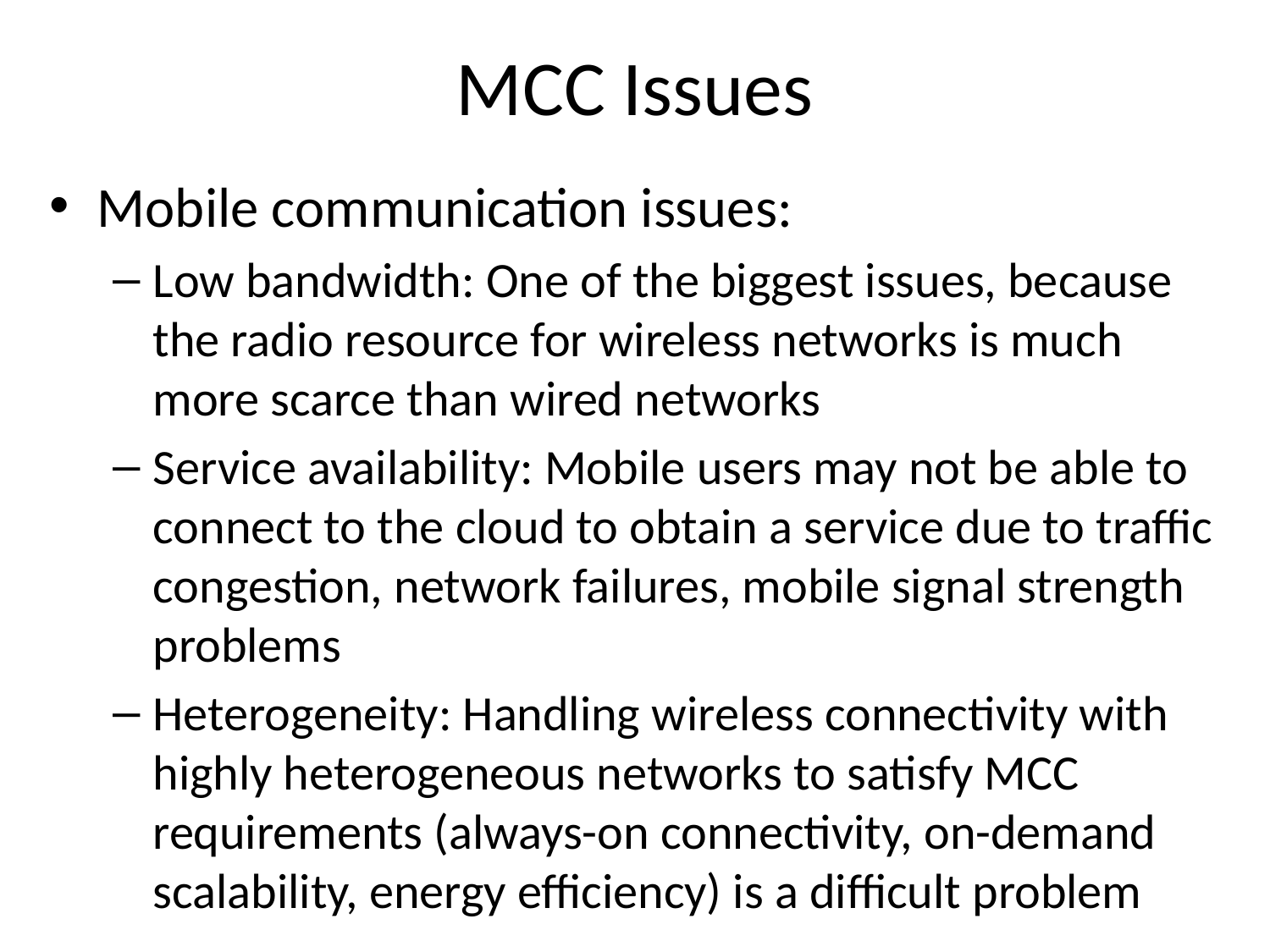

# MCC Issues
Mobile communication issues:
Low bandwidth: One of the biggest issues, because the radio resource for wireless networks is much more scarce than wired networks
Service availability: Mobile users may not be able to connect to the cloud to obtain a service due to traffic congestion, network failures, mobile signal strength problems
Heterogeneity: Handling wireless connectivity with highly heterogeneous networks to satisfy MCC requirements (always-on connectivity, on-demand scalability, energy efficiency) is a difficult problem